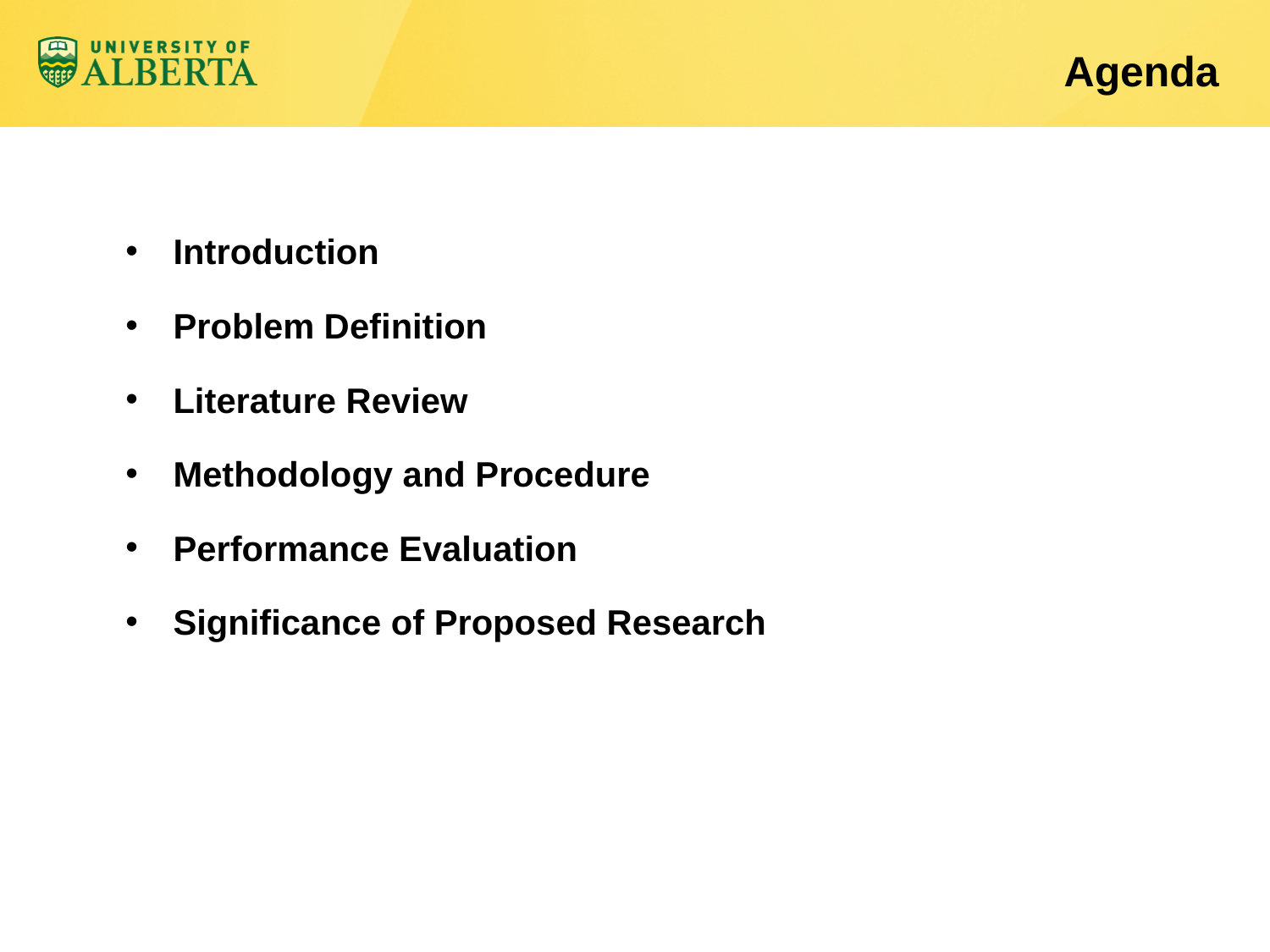

# Agenda
Introduction
Problem Definition
Literature Review
Methodology and Procedure
Performance Evaluation
Significance of Proposed Research